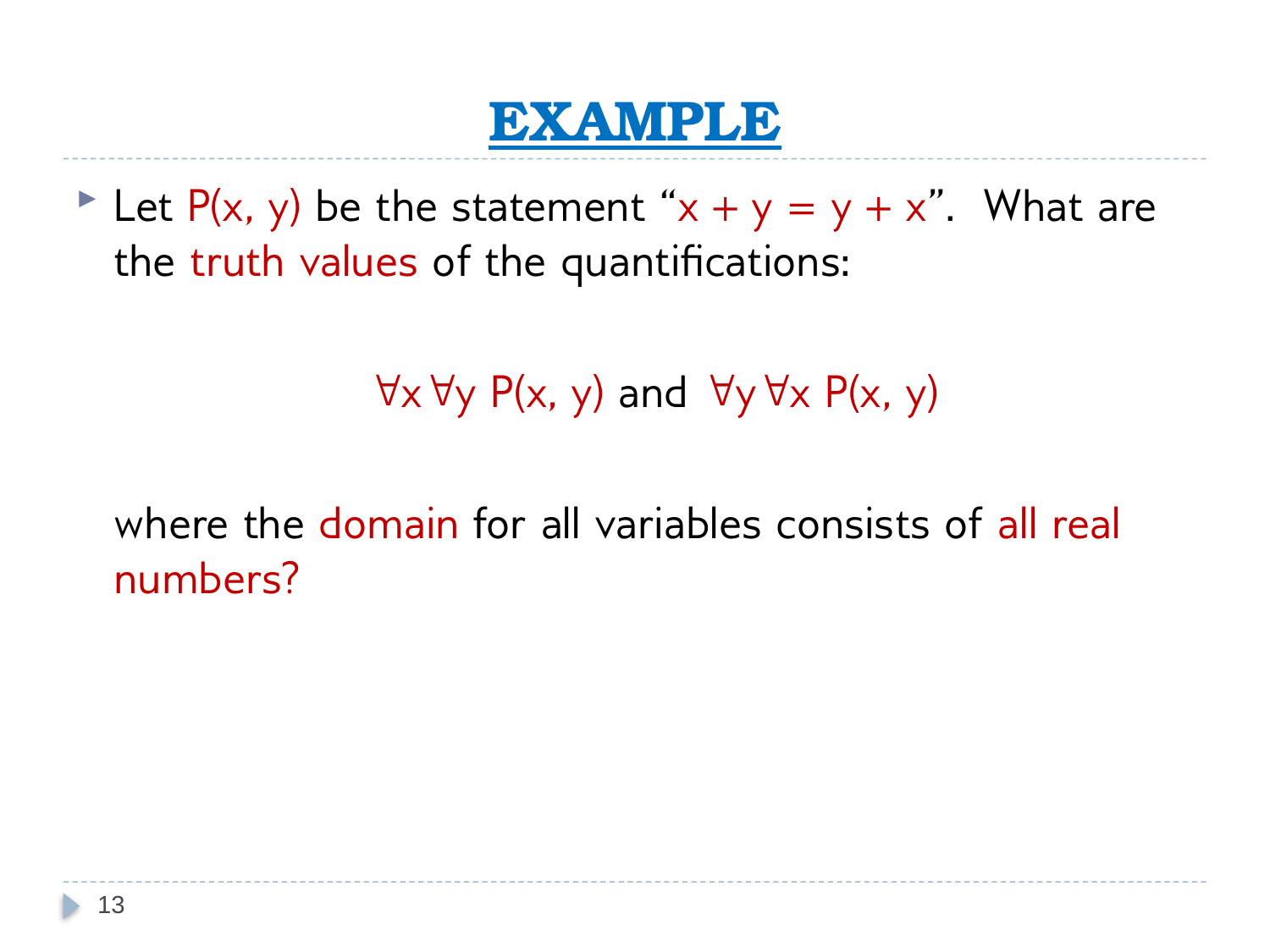

# EXAMPLE
Let P(x, y) be the statement “x + y = y + x”.  What are the truth values of the quantifications:

			∀x∀y P(x, y) and ∀y∀x P(x, y)

	where the domain for all variables consists of all real numbers?
13